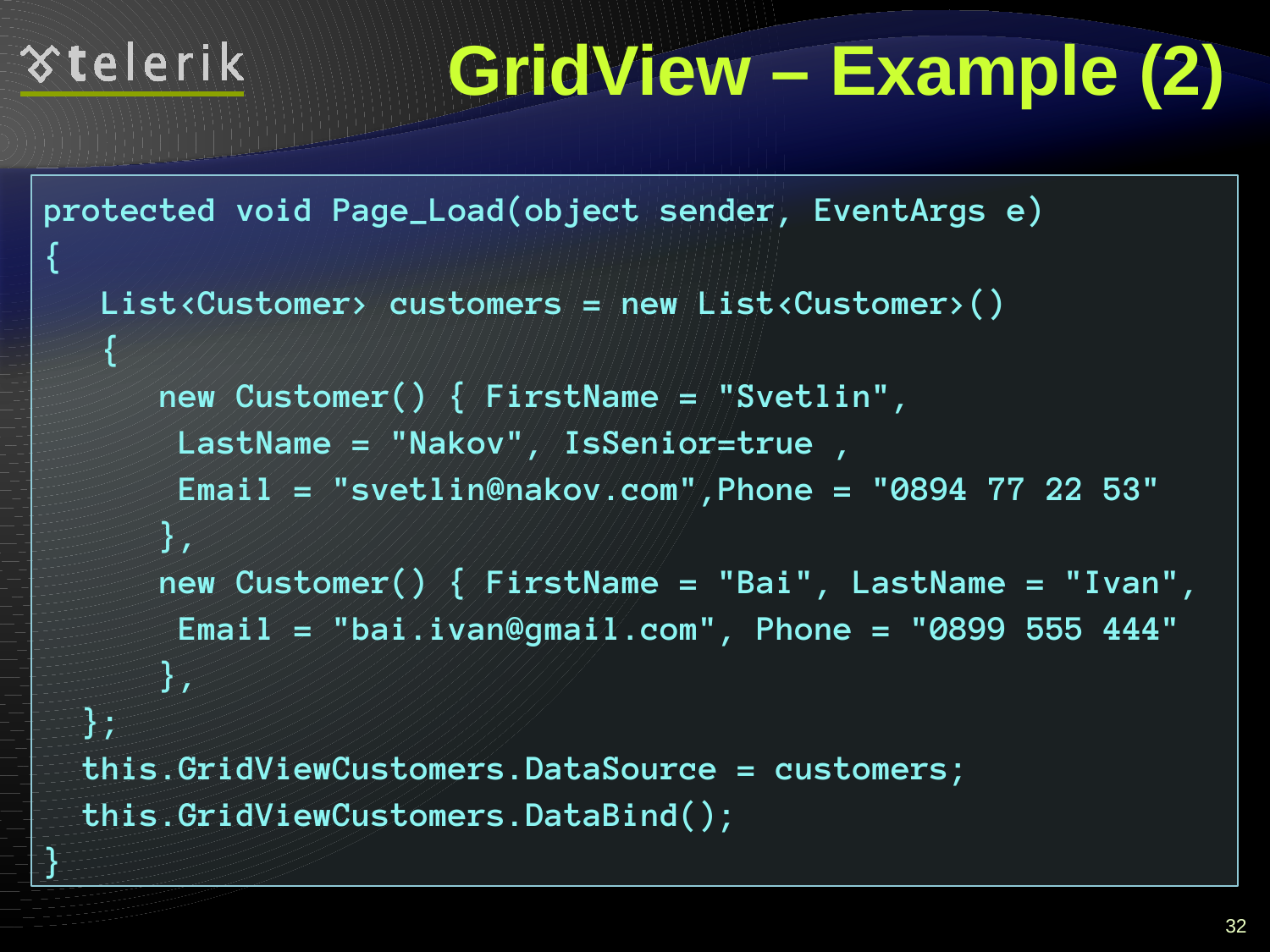

# GridView – Example (2)
protected void Page_Load(object sender, EventArgs e)
{
   List<Customer> customers = new List<Customer>()
   {
      new Customer() { FirstName = "Svetlin",
       LastName = "Nakov", IsSenior=true ,
       Email = "svetlin@nakov.com",Phone = "0894 77 22 53"
      },
      new Customer() { FirstName = "Bai", LastName = "Ivan",
       Email = "bai.ivan@gmail.com", Phone = "0899 555 444"
      },
  };
  this.GridViewCustomers.DataSource = customers;
  this.GridViewCustomers.DataBind();
}
32